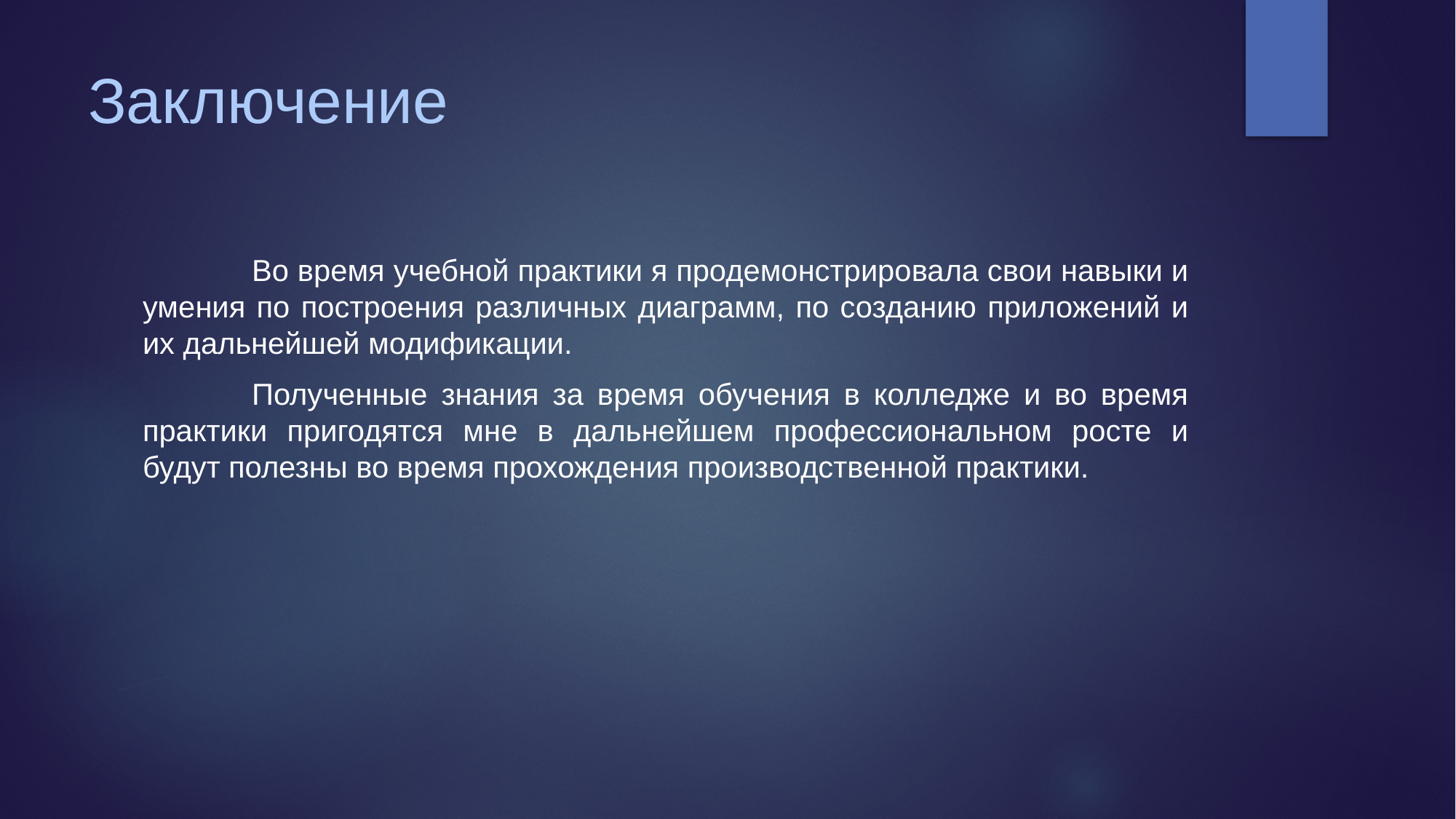

# Заключение
	Во время учебной практики я продемонстрировала свои навыки и умения по построения различных диаграмм, по созданию приложений и их дальнейшей модификации.
	Полученные знания за время обучения в колледже и во время практики пригодятся мне в дальнейшем профессиональном росте и будут полезны во время прохождения производственной практики.